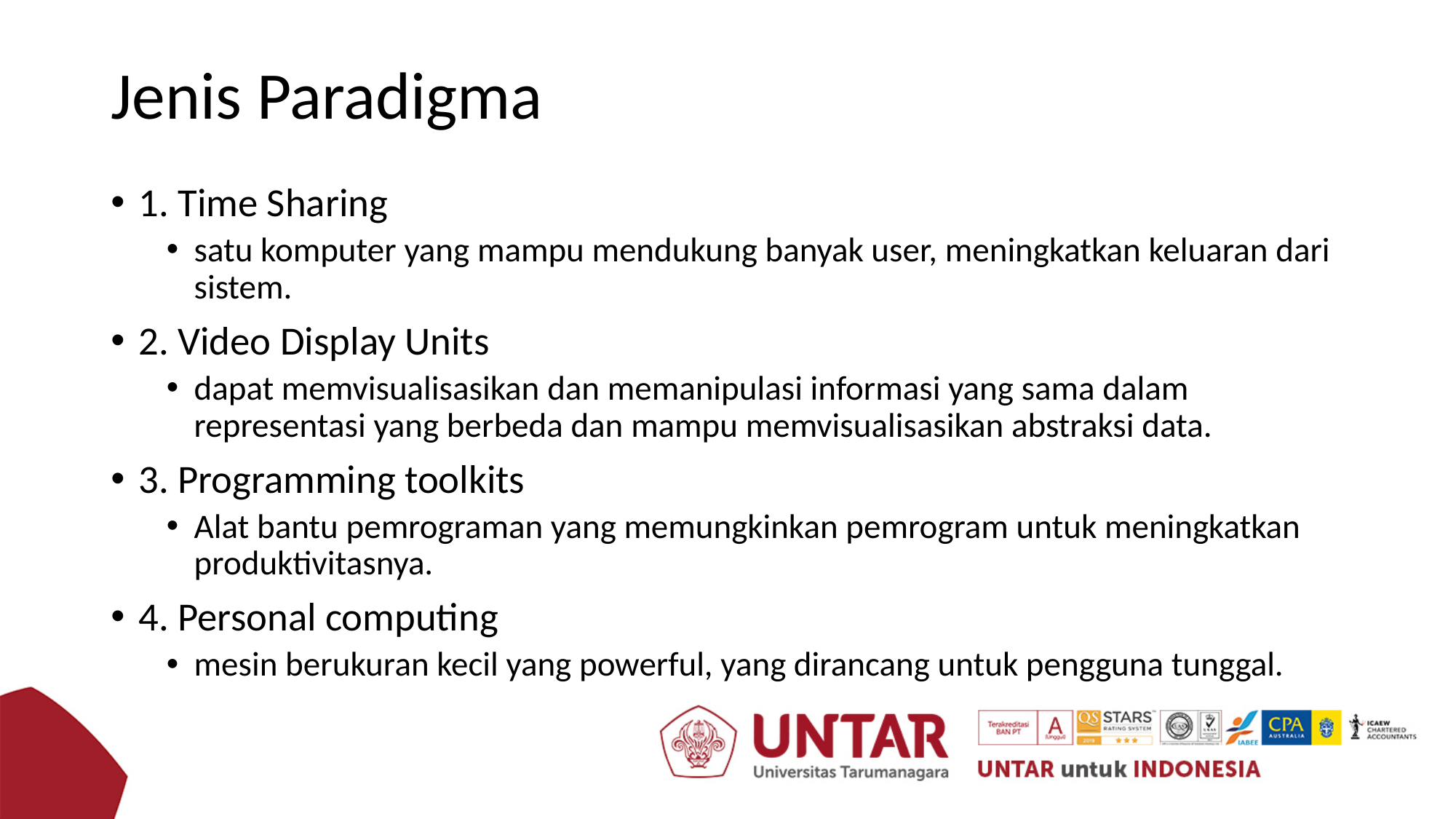

# Jenis Paradigma
1. Time Sharing
satu komputer yang mampu mendukung banyak user, meningkatkan keluaran dari sistem.
2. Video Display Units
dapat memvisualisasikan dan memanipulasi informasi yang sama dalam representasi yang berbeda dan mampu memvisualisasikan abstraksi data.
3. Programming toolkits
Alat bantu pemrograman yang memungkinkan pemrogram untuk meningkatkan produktivitasnya.
4. Personal computing
mesin berukuran kecil yang powerful, yang dirancang untuk pengguna tunggal.